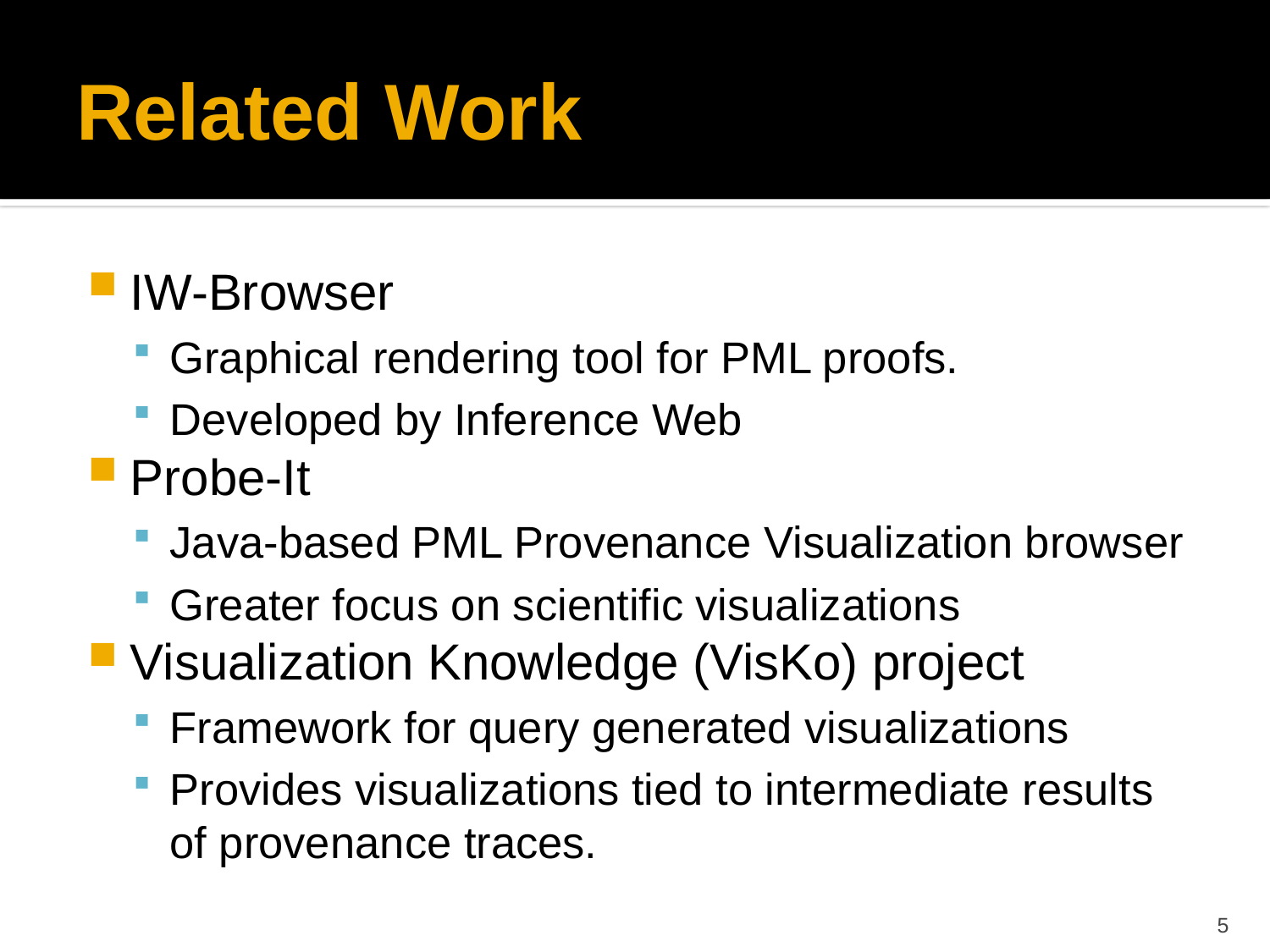

# Related Work
IW-Browser
Graphical rendering tool for PML proofs.
Developed by Inference Web
Probe-It
Java-based PML Provenance Visualization browser
Greater focus on scientific visualizations
Visualization Knowledge (VisKo) project
Framework for query generated visualizations
Provides visualizations tied to intermediate results of provenance traces.
5